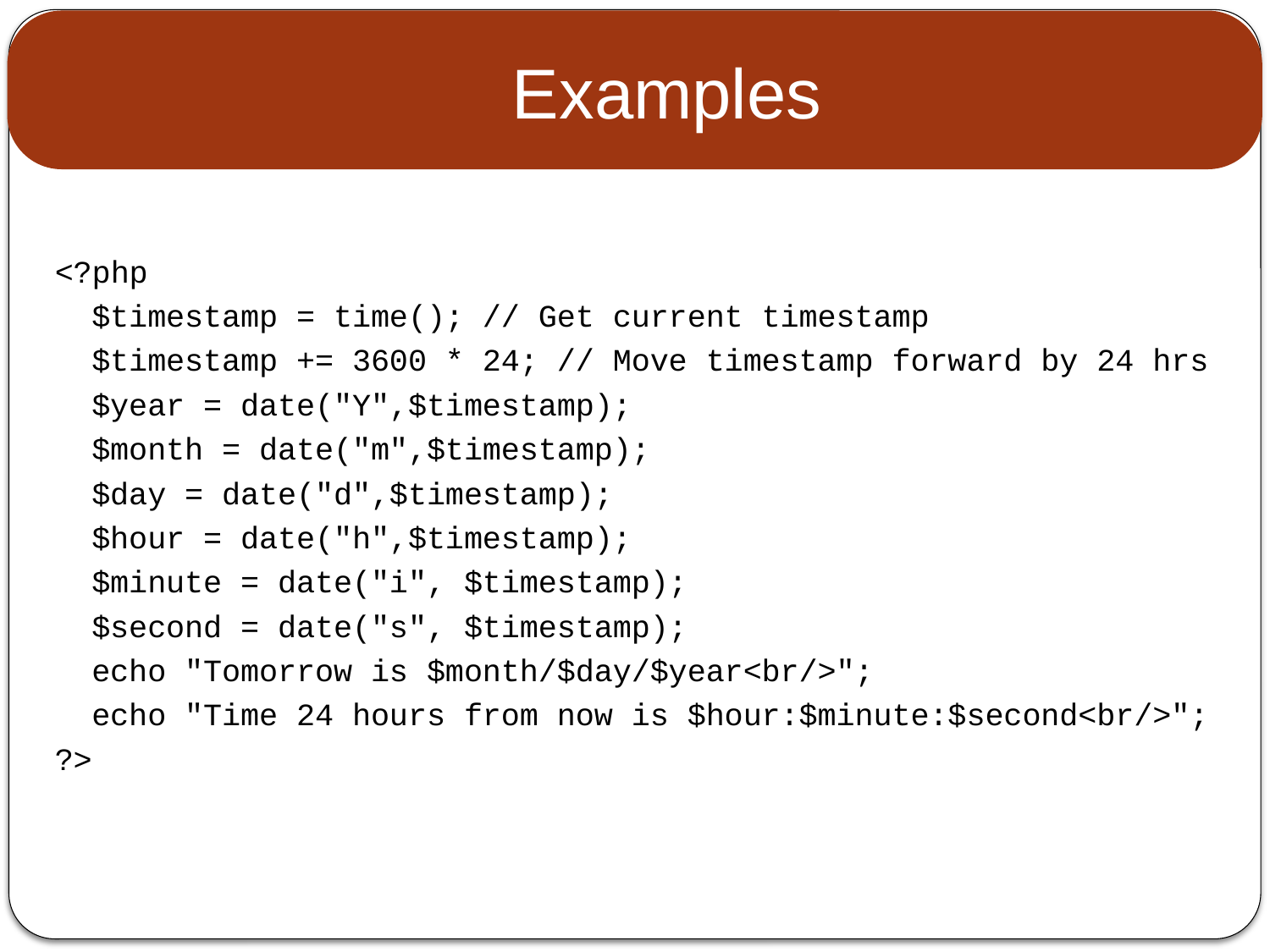

# Examples

<?php
	$timestamp = time(); // Get current timestamp
	$timestamp += 3600 * 24; // Move timestamp forward by 24 hrs
	$year = date("Y",$timestamp);
	$month = date("m",$timestamp);
	$day = date("d",$timestamp);
	$hour = date("h",$timestamp);
	$minute = date("i", $timestamp);
	$second = date("s", $timestamp);
	echo "Tomorrow is $month/$day/$year<br/>";
	echo "Time 24 hours from now is $hour:$minute:$second<br/>";
?>